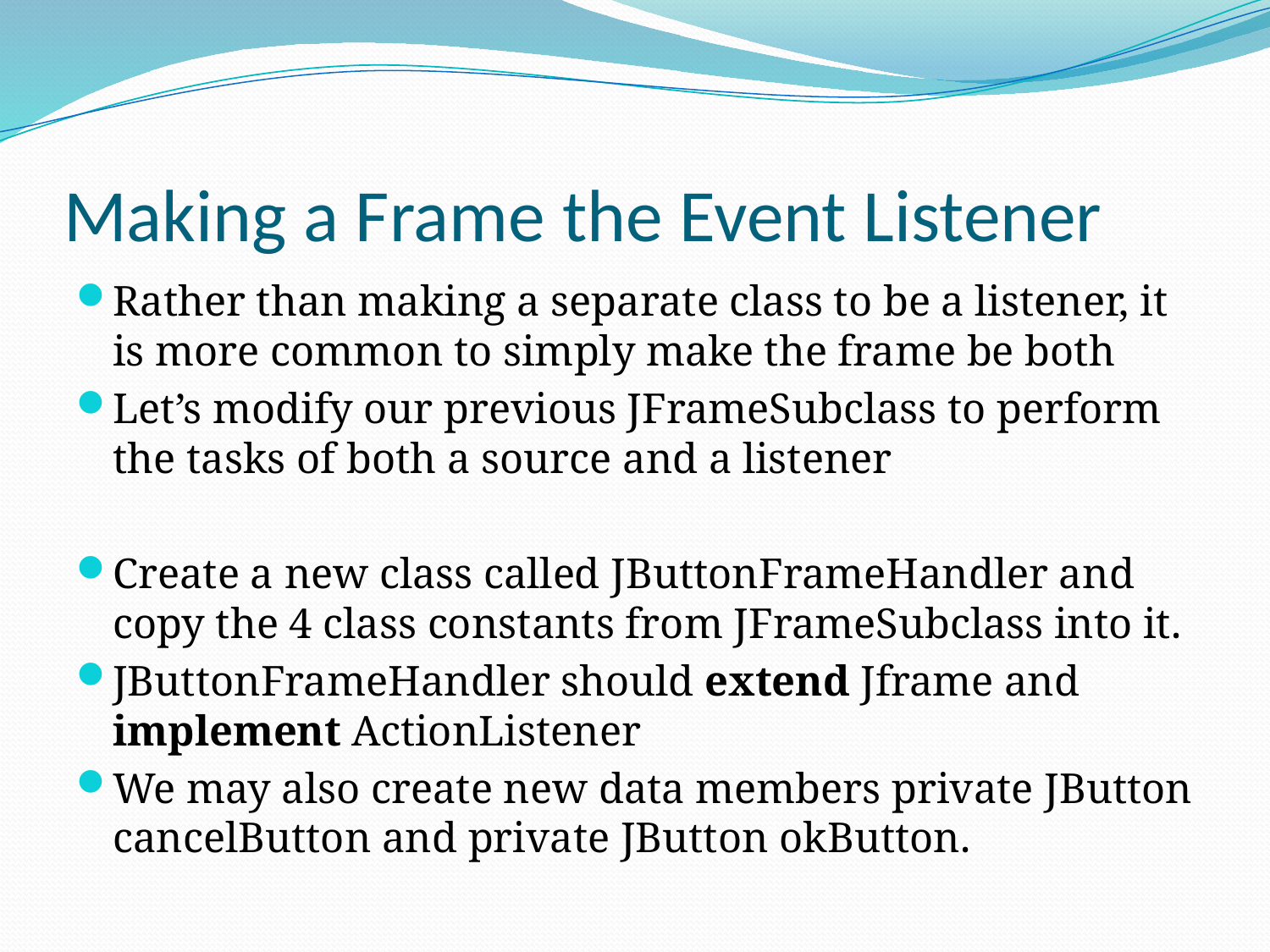

# Making a Frame the Event Listener
Rather than making a separate class to be a listener, it is more common to simply make the frame be both
Let’s modify our previous JFrameSubclass to perform the tasks of both a source and a listener

Create a new class called JButtonFrameHandler and copy the 4 class constants from JFrameSubclass into it.
JButtonFrameHandler should extend Jframe and implement ActionListener
We may also create new data members private JButton cancelButton and private JButton okButton.